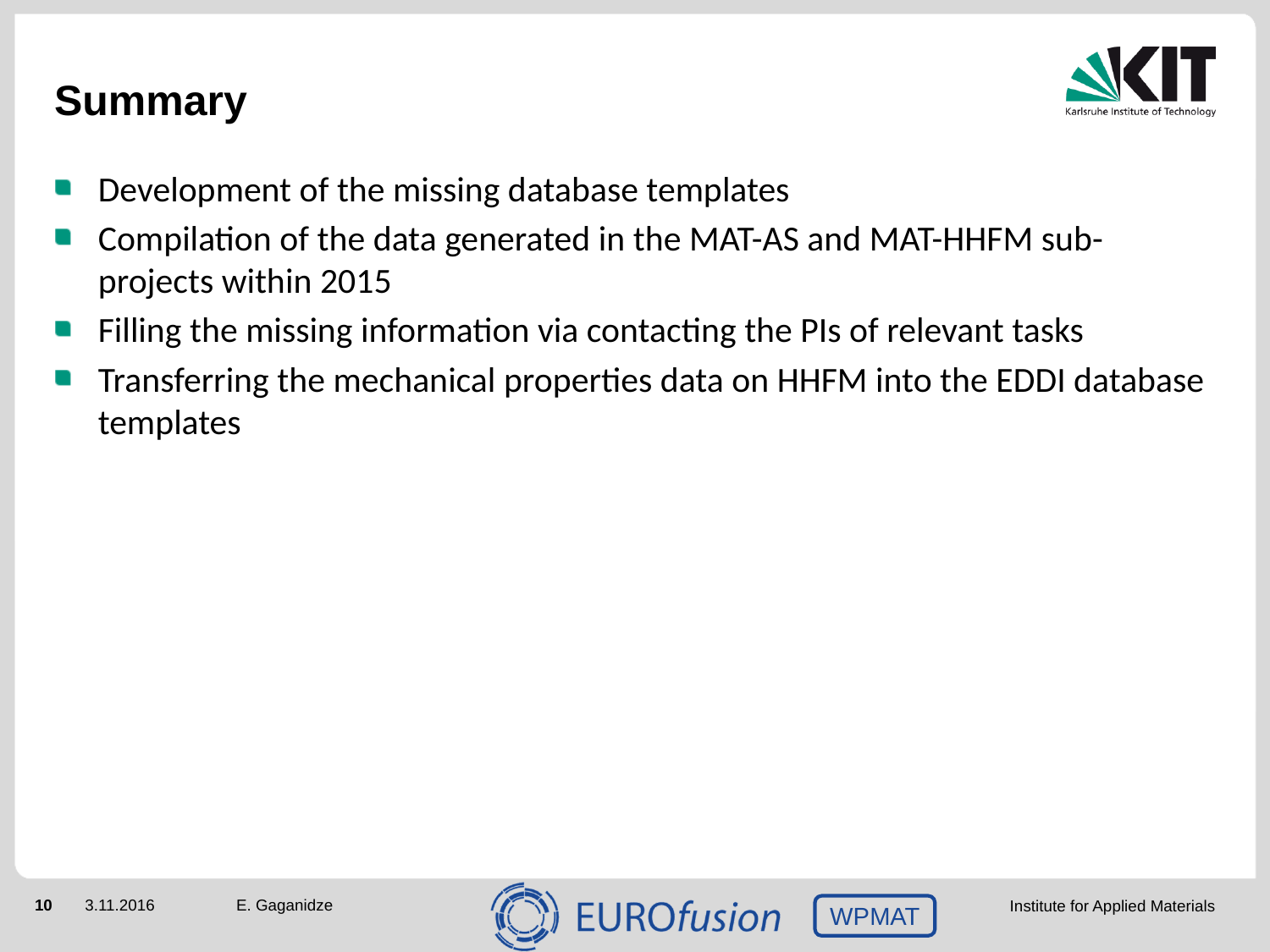

# Summary
Development of the missing database templates
Compilation of the data generated in the MAT-AS and MAT-HHFM sub-projects within 2015
Filling the missing information via contacting the PIs of relevant tasks
Transferring the mechanical properties data on HHFM into the EDDI database templates
E. Gaganidze